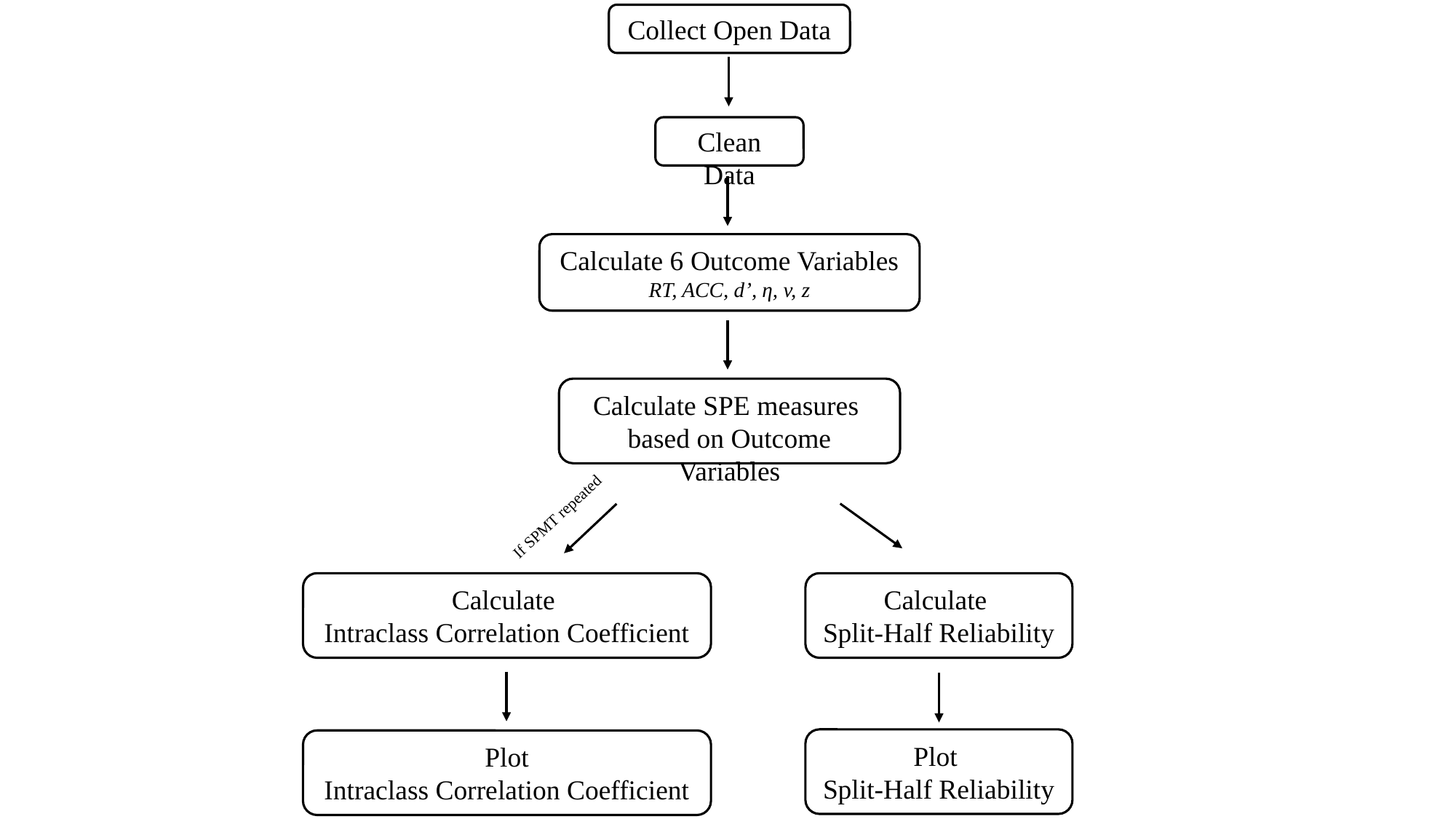

Collect Open Data
Clean Data
Calculate 6 Outcome Variables
RT, ACC, d’, η, v, z
Calculate SPE measures
based on Outcome Variables
If SPMT repeated
Calculate
Intraclass Correlation Coefficient
Calculate
Split-Half Reliability
Plot
Intraclass Correlation Coefficient
Plot
Split-Half Reliability